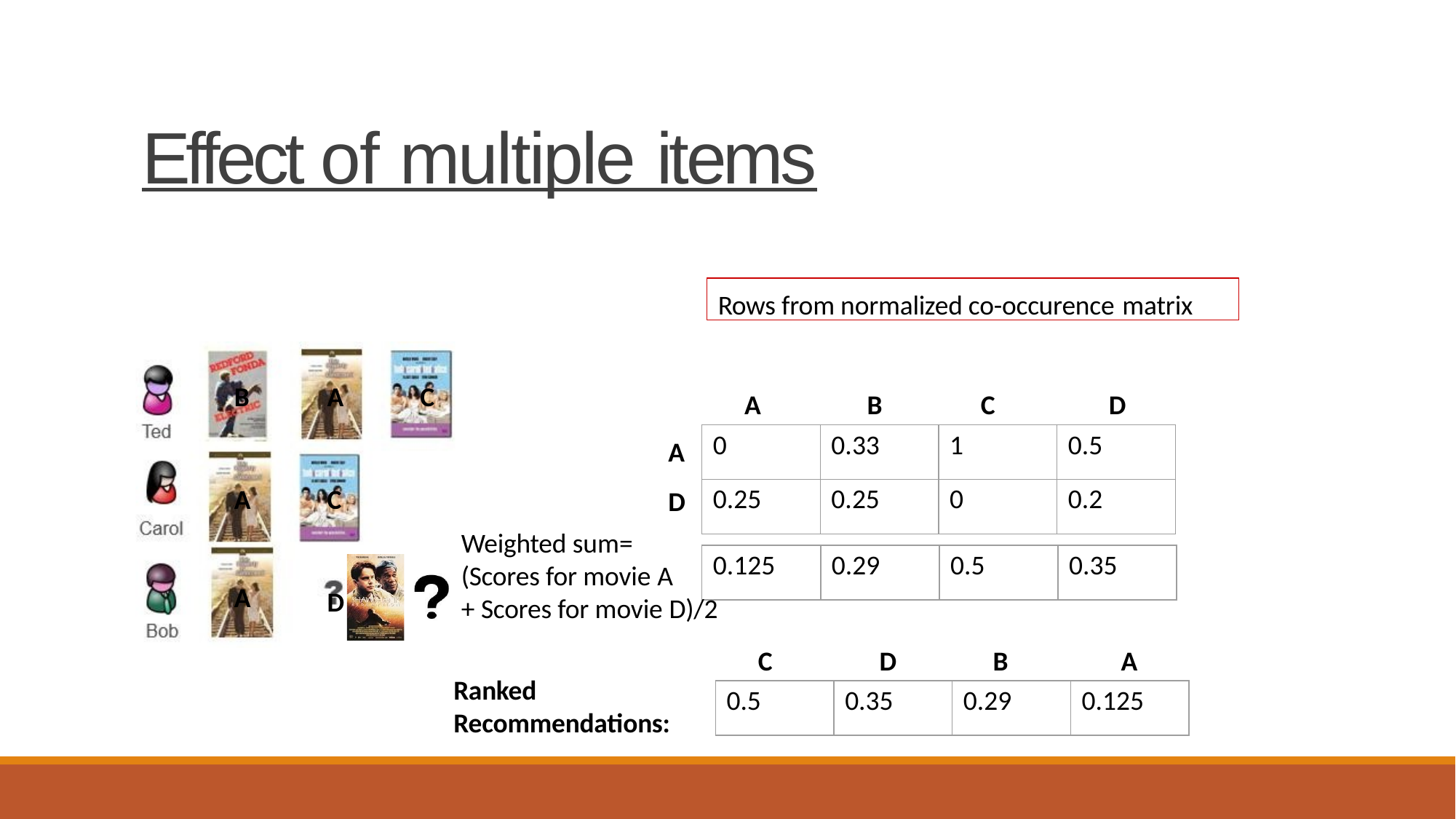

# Effect of multiple items
Rows from normalized co-occurence matrix

B
A
C
A	B	C	D
A
D
| 0 | 0.33 | 1 | 0.5 |
| --- | --- | --- | --- |
| 0.25 | 0.25 | 0 | 0.2 |
A
C
Weighted sum=  (Scores for movie A
| 0.125 | 0.29 | 0.5 | 0.35 |
| --- | --- | --- | --- |

A
D
+ Scores for movie D)/2
C
D
B
A
Ranked
Recommendations:
| 0.5 | 0.35 | 0.29 | 0.125 |
| --- | --- | --- | --- |